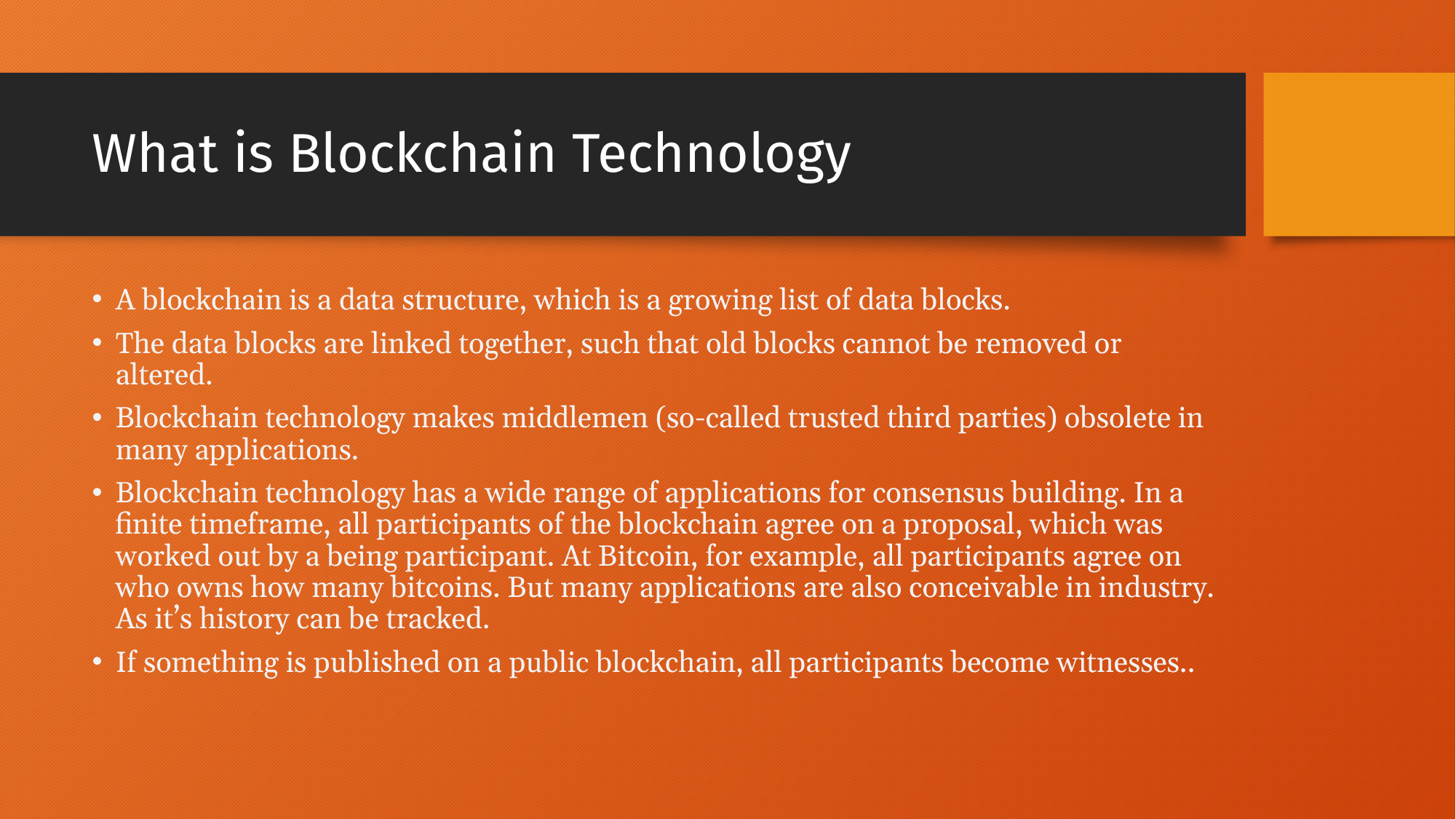

# What is Blockchain Technology
A blockchain is a data structure, which is a growing list of data blocks.
The data blocks are linked together, such that old blocks cannot be removed or altered.
Blockchain technology makes middlemen (so-called trusted third parties) obsolete in many applications.
Blockchain technology has a wide range of applications for consensus building. In a finite timeframe, all participants of the blockchain agree on a proposal, which was worked out by a being participant. At Bitcoin, for example, all participants agree on who owns how many bitcoins. But many applications are also conceivable in industry. As it’s history can be tracked.
If something is published on a public blockchain, all participants become witnesses..